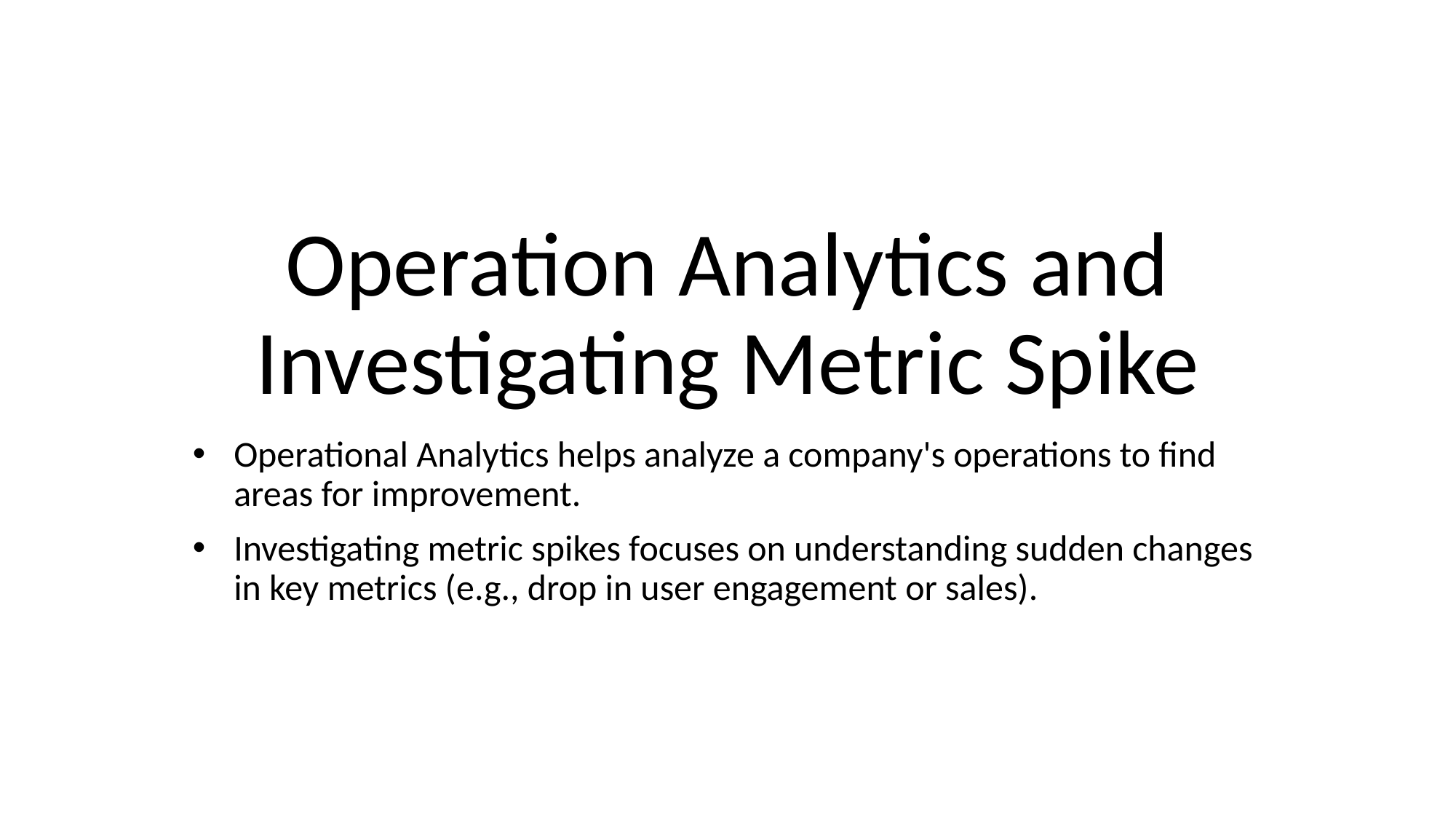

# Operation Analytics and Investigating Metric Spike
Operational Analytics helps analyze a company's operations to find areas for improvement.
Investigating metric spikes focuses on understanding sudden changes in key metrics (e.g., drop in user engagement or sales).